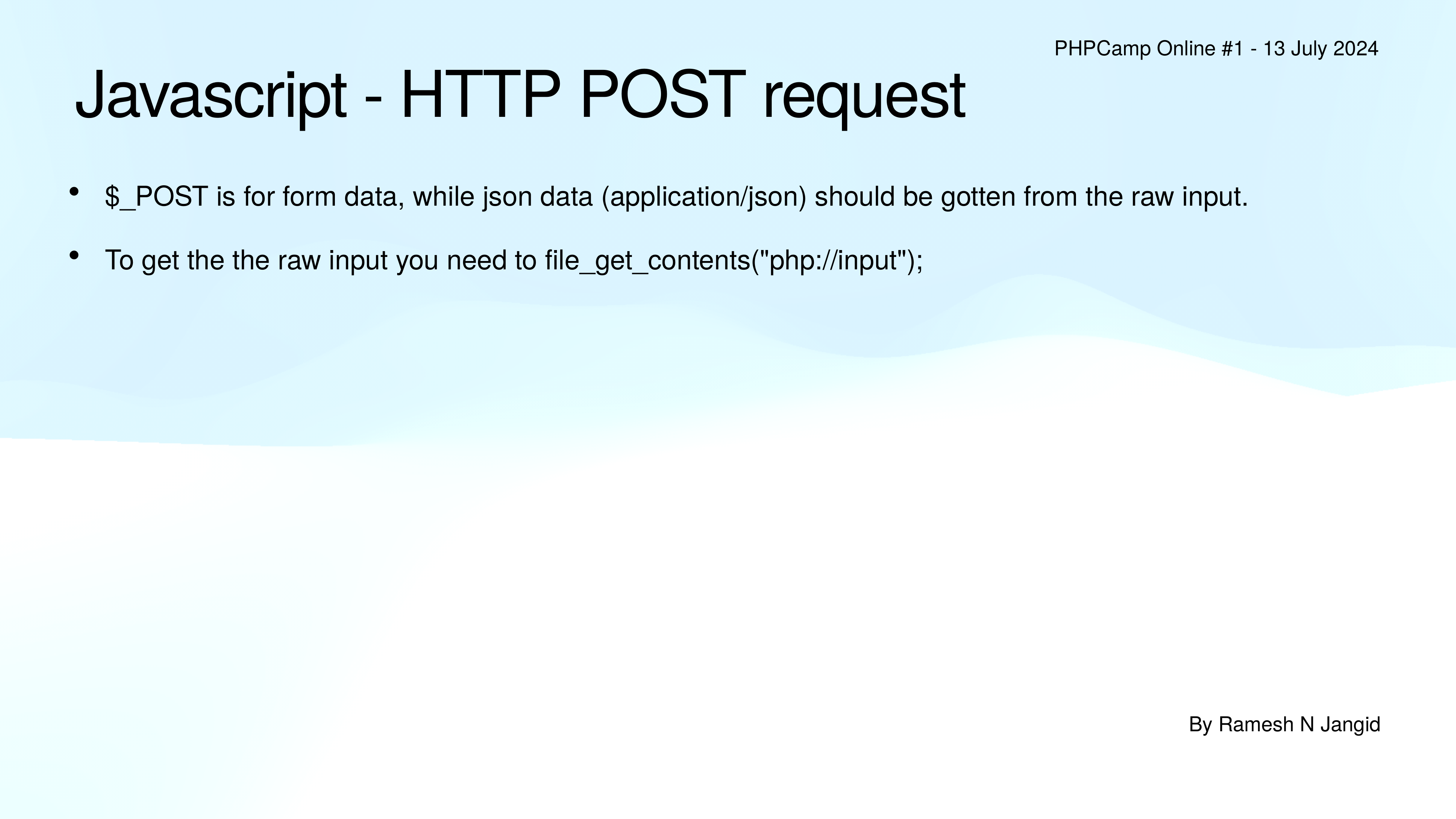

PHPCamp Online #1 - 13 July 2024
# Javascript - HTTP POST request
$_POST is for form data, while json data (application/json) should be gotten from the raw input.
To get the the raw input you need to file_get_contents("php://input");
By Ramesh N Jangid